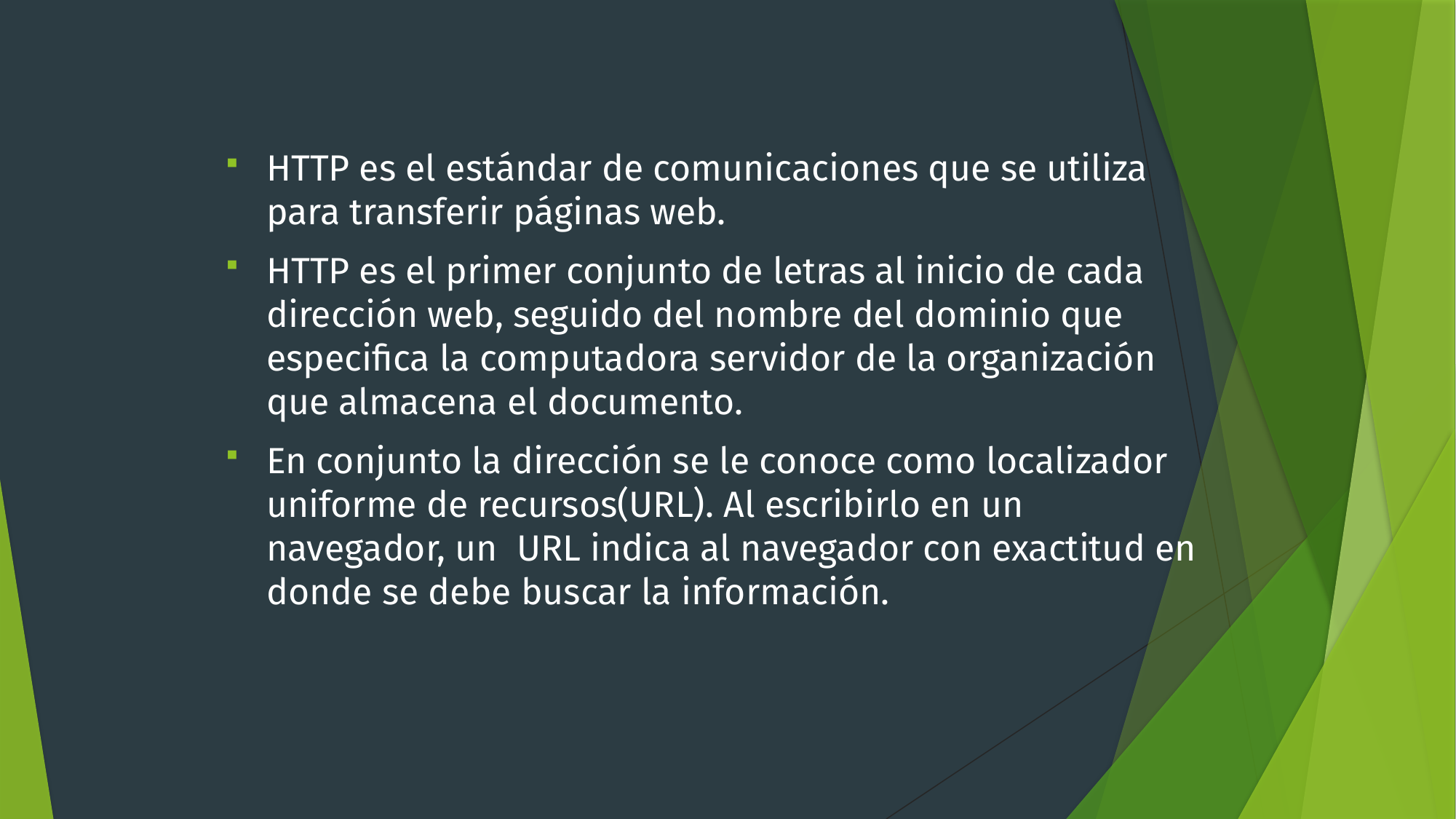

HTTP es el estándar de comunicaciones que se utiliza para transferir páginas web.
HTTP es el primer conjunto de letras al inicio de cada dirección web, seguido del nombre del dominio que especifica la computadora servidor de la organización que almacena el documento.
En conjunto la dirección se le conoce como localizador uniforme de recursos(URL). Al escribirlo en un navegador, un  URL indica al navegador con exactitud en donde se debe buscar la información.